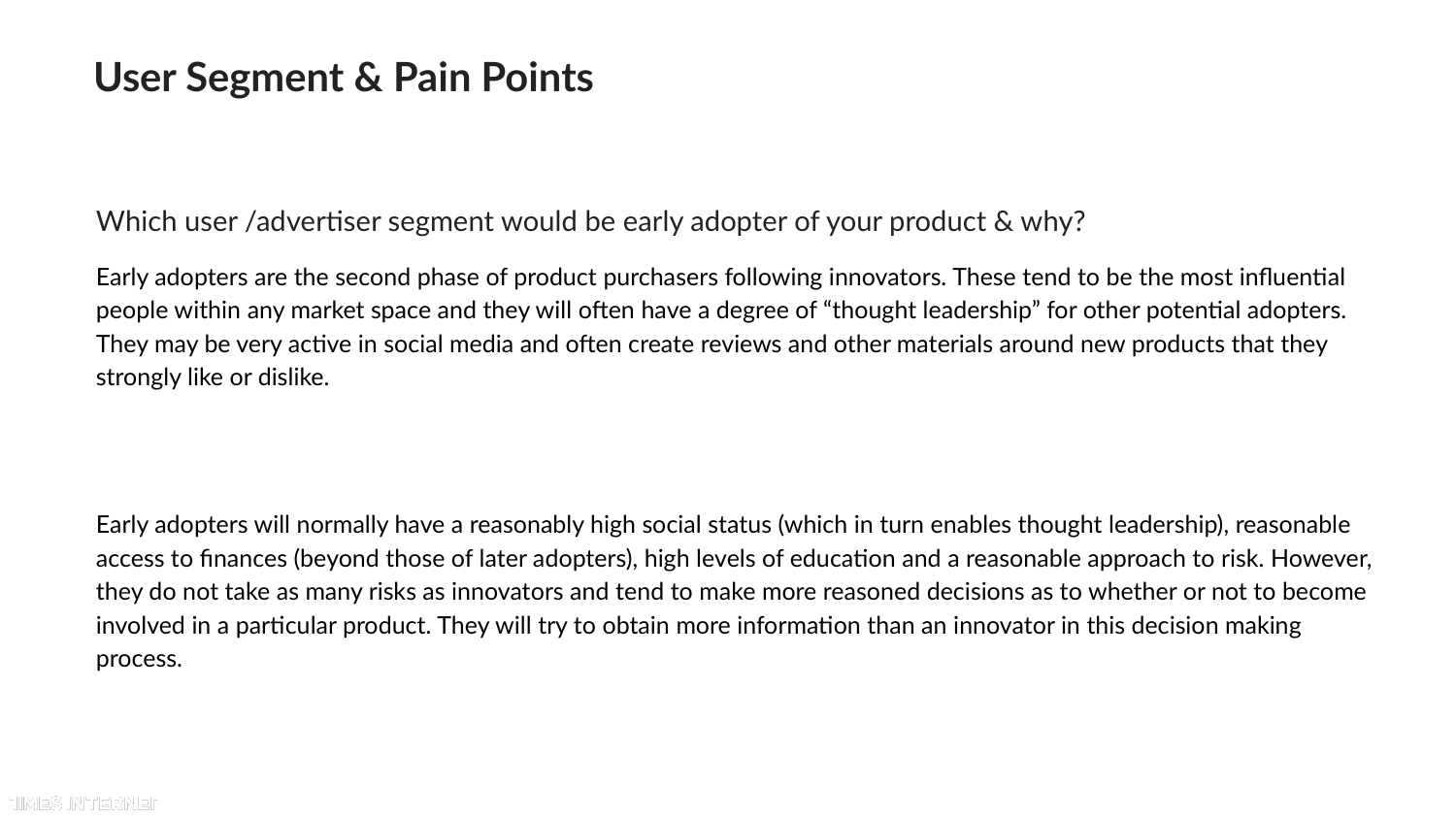

# User Segment & Pain Points
Which user /advertiser segment would be early adopter of your product & why?
Early adopters are the second phase of product purchasers following innovators. These tend to be the most influential people within any market space and they will often have a degree of “thought leadership” for other potential adopters. They may be very active in social media and often create reviews and other materials around new products that they strongly like or dislike.

Early adopters will normally have a reasonably high social status (which in turn enables thought leadership), reasonable access to finances (beyond those of later adopters), high levels of education and a reasonable approach to risk. However, they do not take as many risks as innovators and tend to make more reasoned decisions as to whether or not to become involved in a particular product. They will try to obtain more information than an innovator in this decision making process.